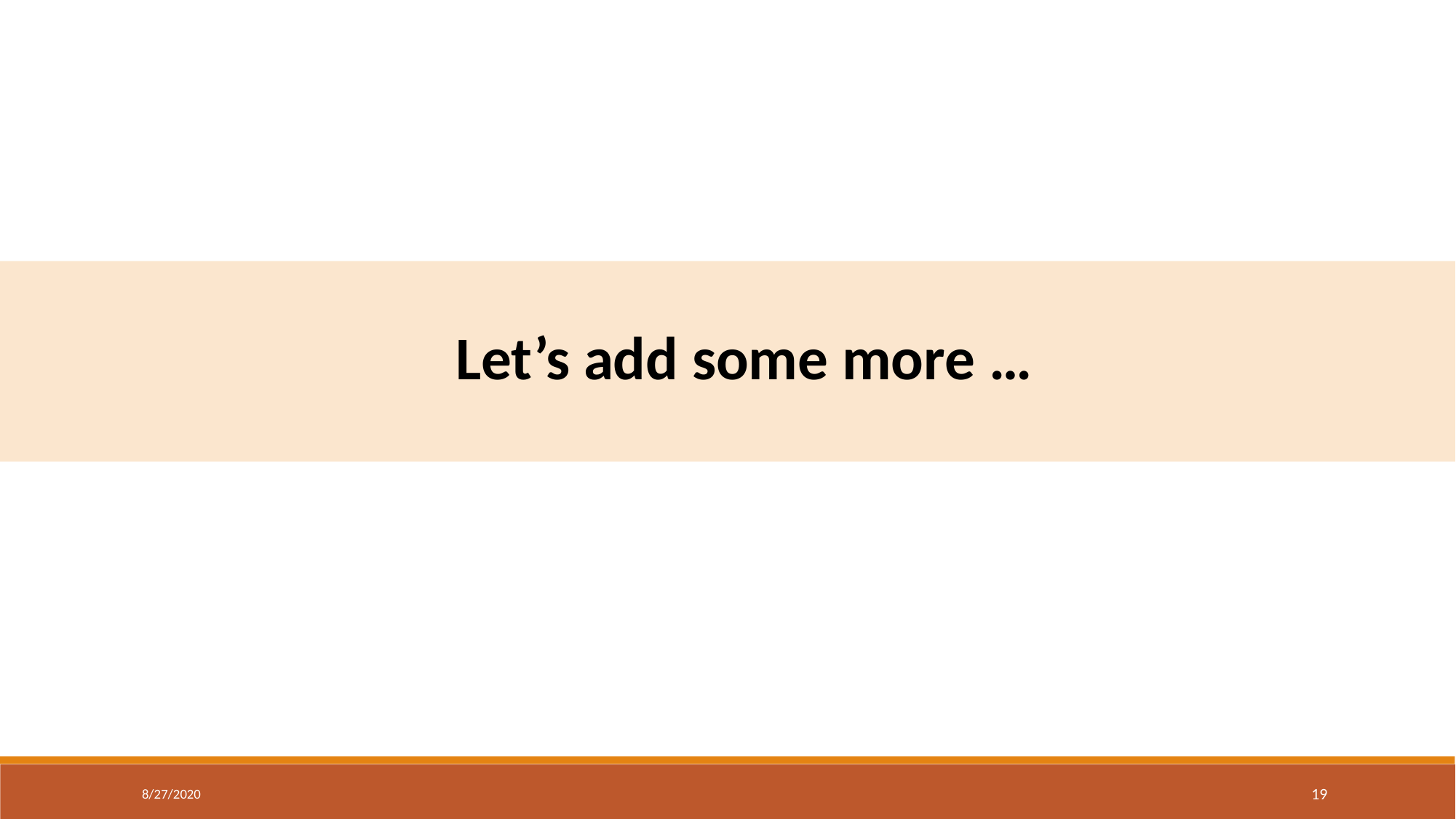

Let’s add some more …
8/27/2020
19